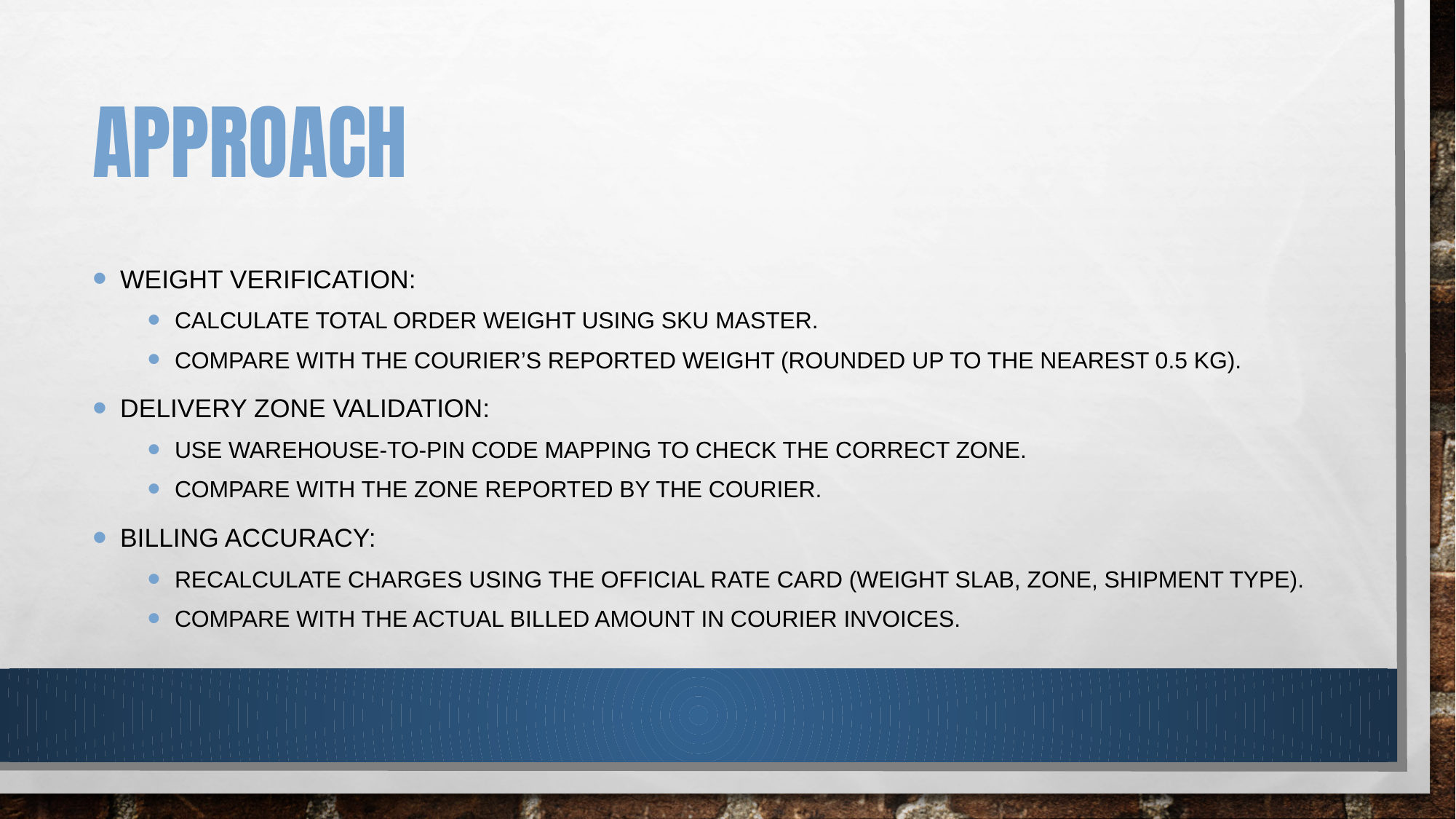

# Approach
Weight Verification:
Calculate total order weight using SKU Master.
Compare with the courier’s reported weight (rounded up to the nearest 0.5 kg).
Delivery Zone Validation:
Use warehouse-to-pin code mapping to check the correct zone.
Compare with the zone reported by the courier.
Billing Accuracy:
Recalculate charges using the official rate card (weight slab, zone, shipment type).
Compare with the actual billed amount in courier invoices.